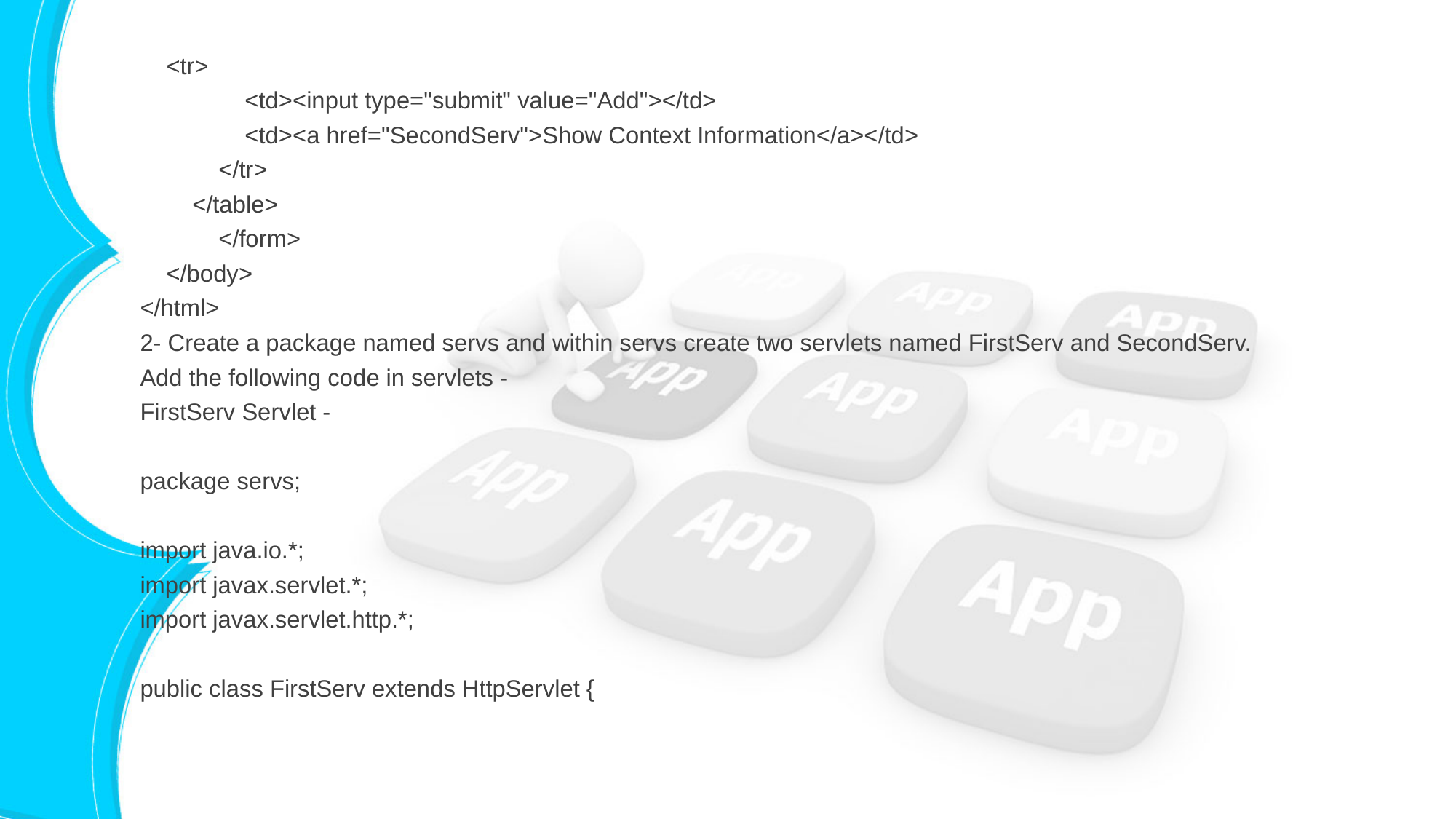

<tr>
                <td><input type="submit" value="Add"></td>
                <td><a href="SecondServ">Show Context Information</a></td>
            </tr>
        </table>
            </form>
    </body>
</html>
2- Create a package named servs and within servs create two servlets named FirstServ and SecondServ.
Add the following code in servlets -
FirstServ Servlet -

package servs;

import java.io.*;
import javax.servlet.*;
import javax.servlet.http.*;

public class FirstServ extends HttpServlet {